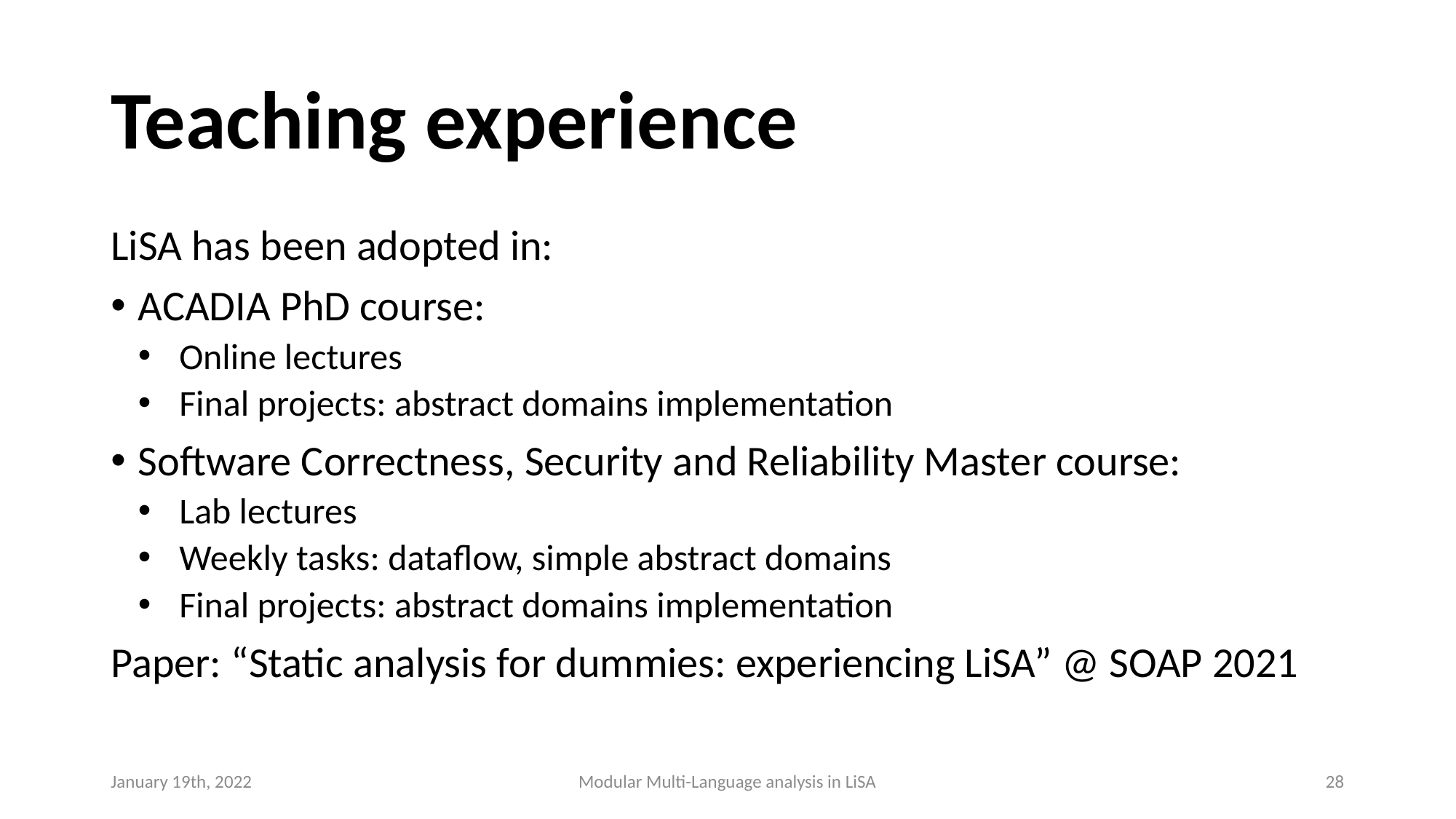

# Teaching experience
LiSA has been adopted in:
ACADIA PhD course:
Online lectures
Final projects: abstract domains implementation
Software Correctness, Security and Reliability Master course:
Lab lectures
Weekly tasks: dataflow, simple abstract domains
Final projects: abstract domains implementation
Paper: “Static analysis for dummies: experiencing LiSA” @ SOAP 2021

January 19th, 2022
Modular Multi-Language analysis in LiSA
28